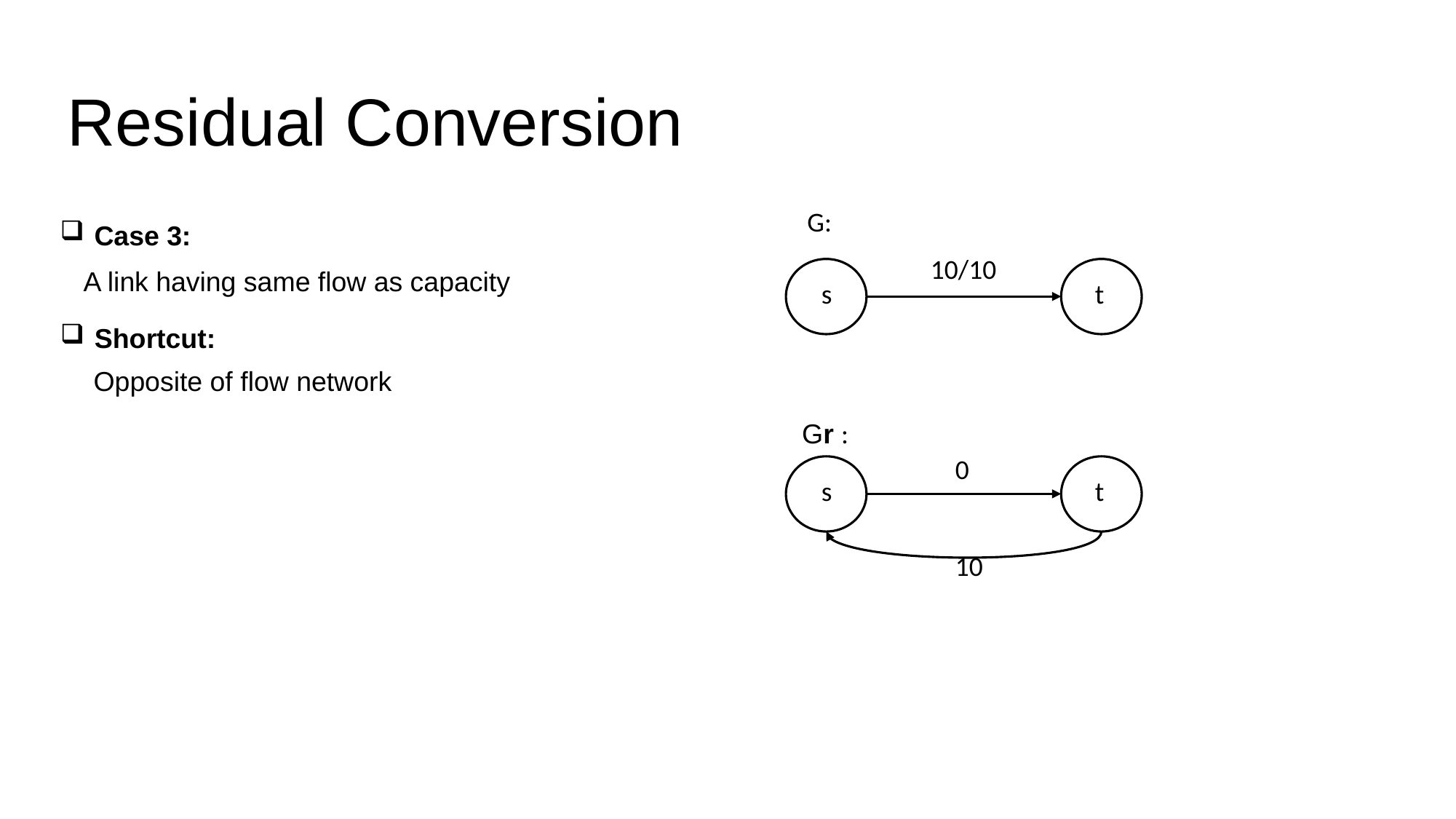

# Residual Conversion
G:
Case 3:
10/10
A link having same flow as capacity

s
t
Shortcut:
Opposite of flow network
Gr :
0

s
t
10